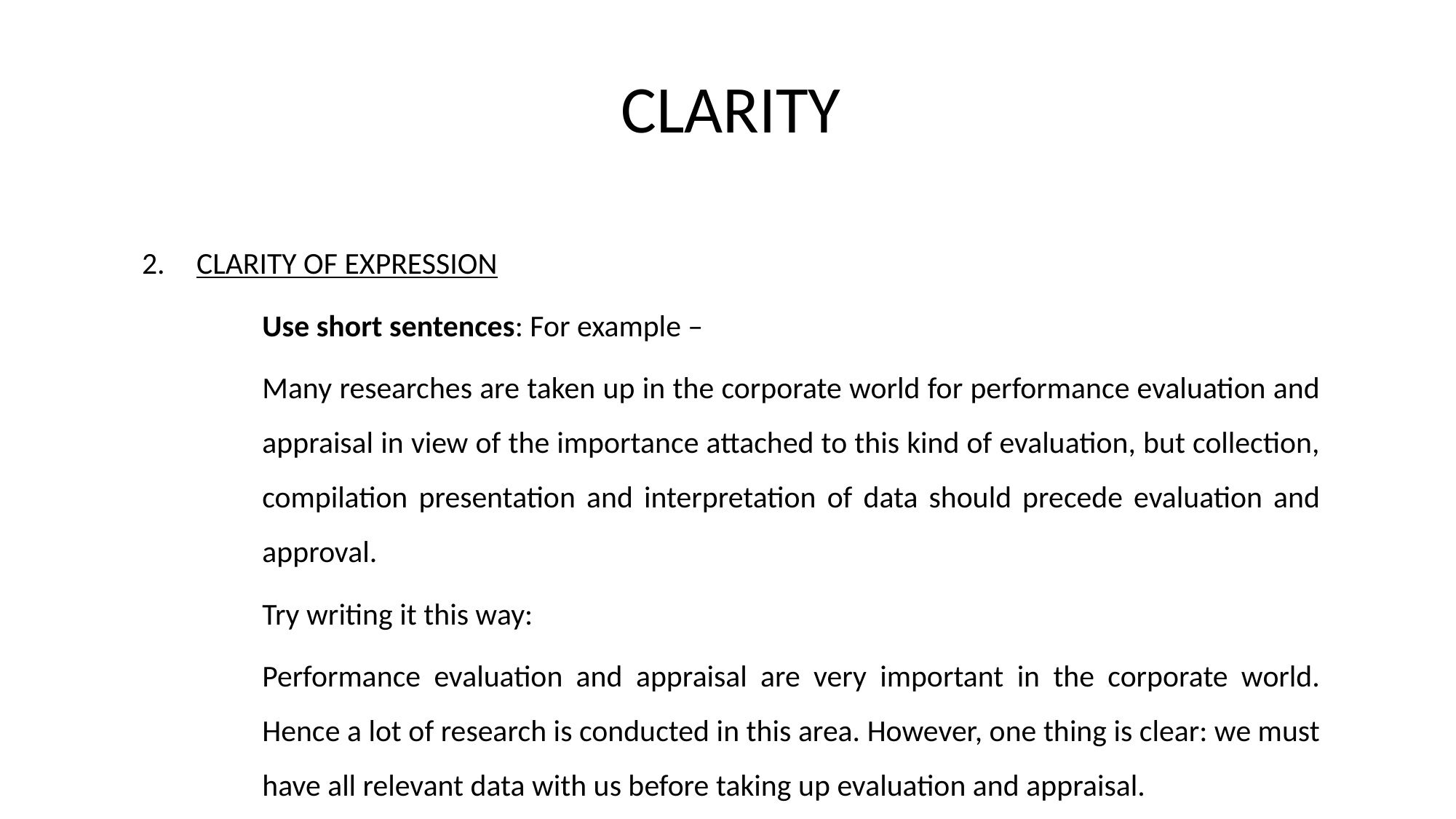

# CLARITY
CLARITY OF EXPRESSION
Use short sentences: For example –
Many researches are taken up in the corporate world for performance evaluation and appraisal in view of the importance attached to this kind of evaluation, but collection, compilation presentation and interpretation of data should precede evaluation and approval.
Try writing it this way:
Performance evaluation and appraisal are very important in the corporate world. Hence a lot of research is conducted in this area. However, one thing is clear: we must have all relevant data with us before taking up evaluation and appraisal.